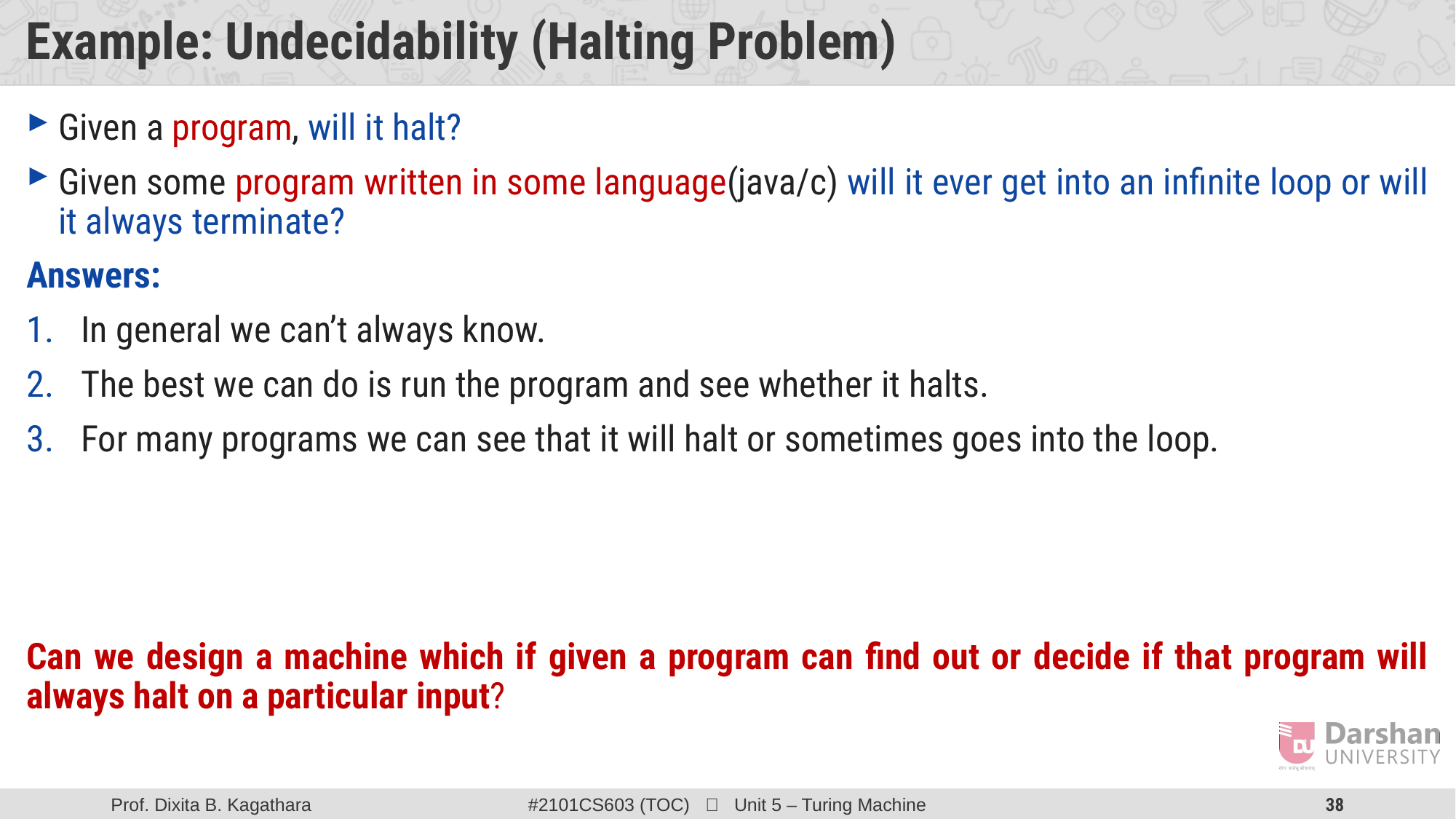

# Example: Undecidability (Halting Problem)
Given a program, will it halt?
Given some program written in some language(java/c) will it ever get into an infinite loop or will it always terminate?
Answers:
In general we can’t always know.
The best we can do is run the program and see whether it halts.
For many programs we can see that it will halt or sometimes goes into the loop.

Can we design a machine which if given a program can find out or decide if that program will always halt on a particular input?